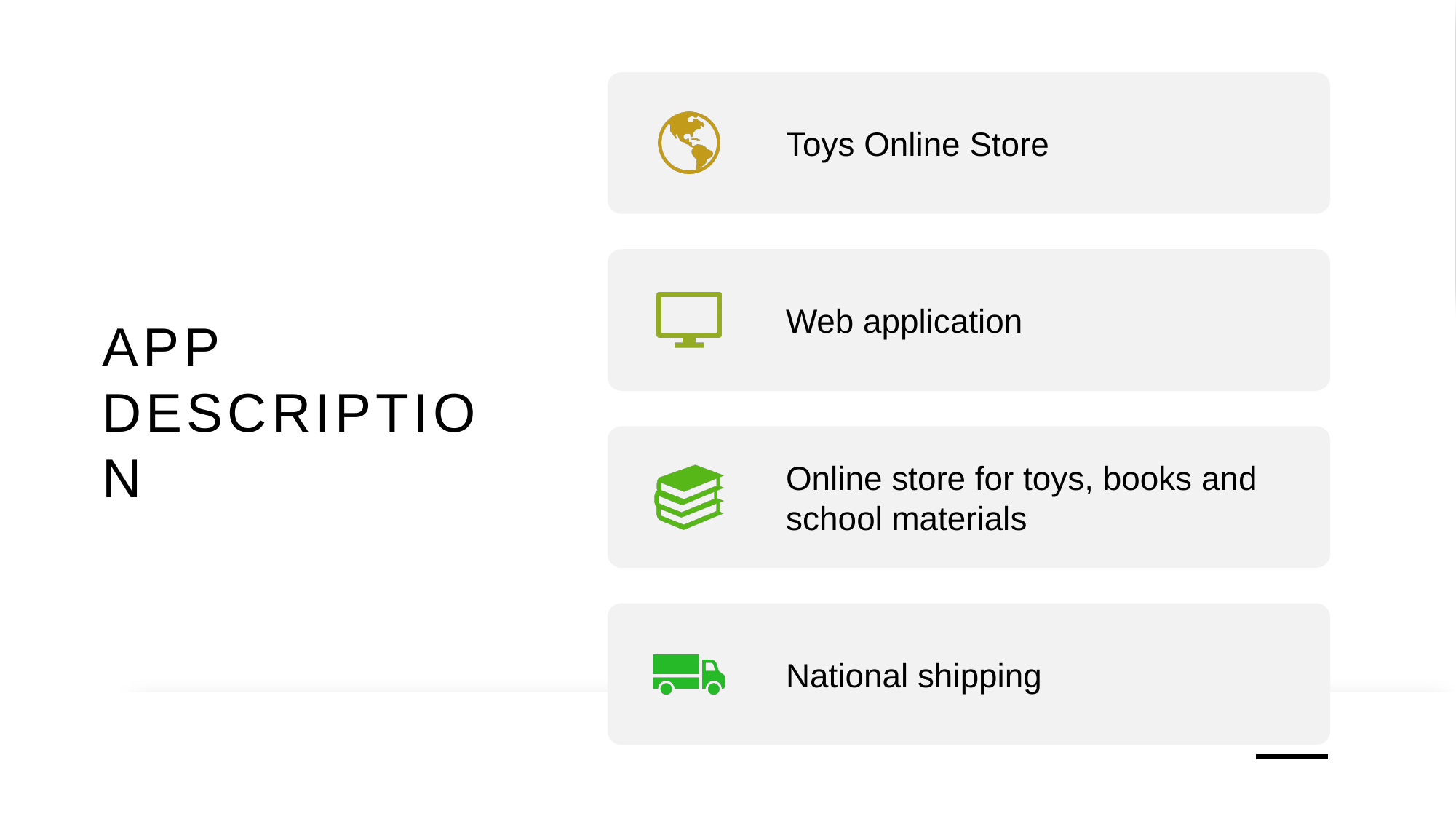

Toys Online Store
Web application
Online store for toys, books and school materials
National shipping
# APP DESCRIPTION